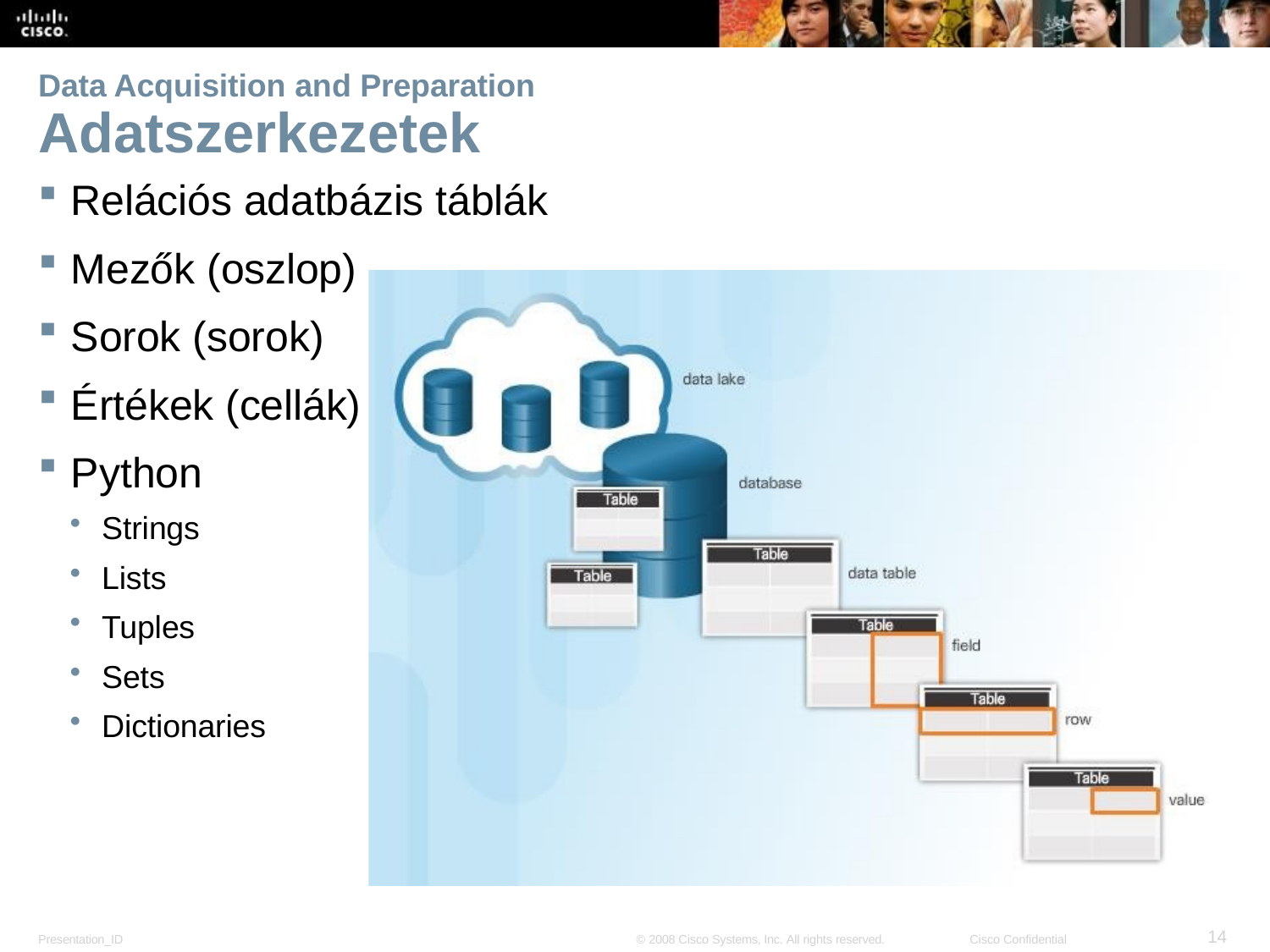

Data Acquisition and Preparation
# Adatszerkezetek
Relációs adatbázis táblák
Mezők (oszlop)
Sorok (sorok)
Értékek (cellák)
Python
Strings
Lists
Tuples
Sets
Dictionaries

14
Presentation_ID
© 2008 Cisco Systems, Inc. All rights reserved.
Cisco Confidential